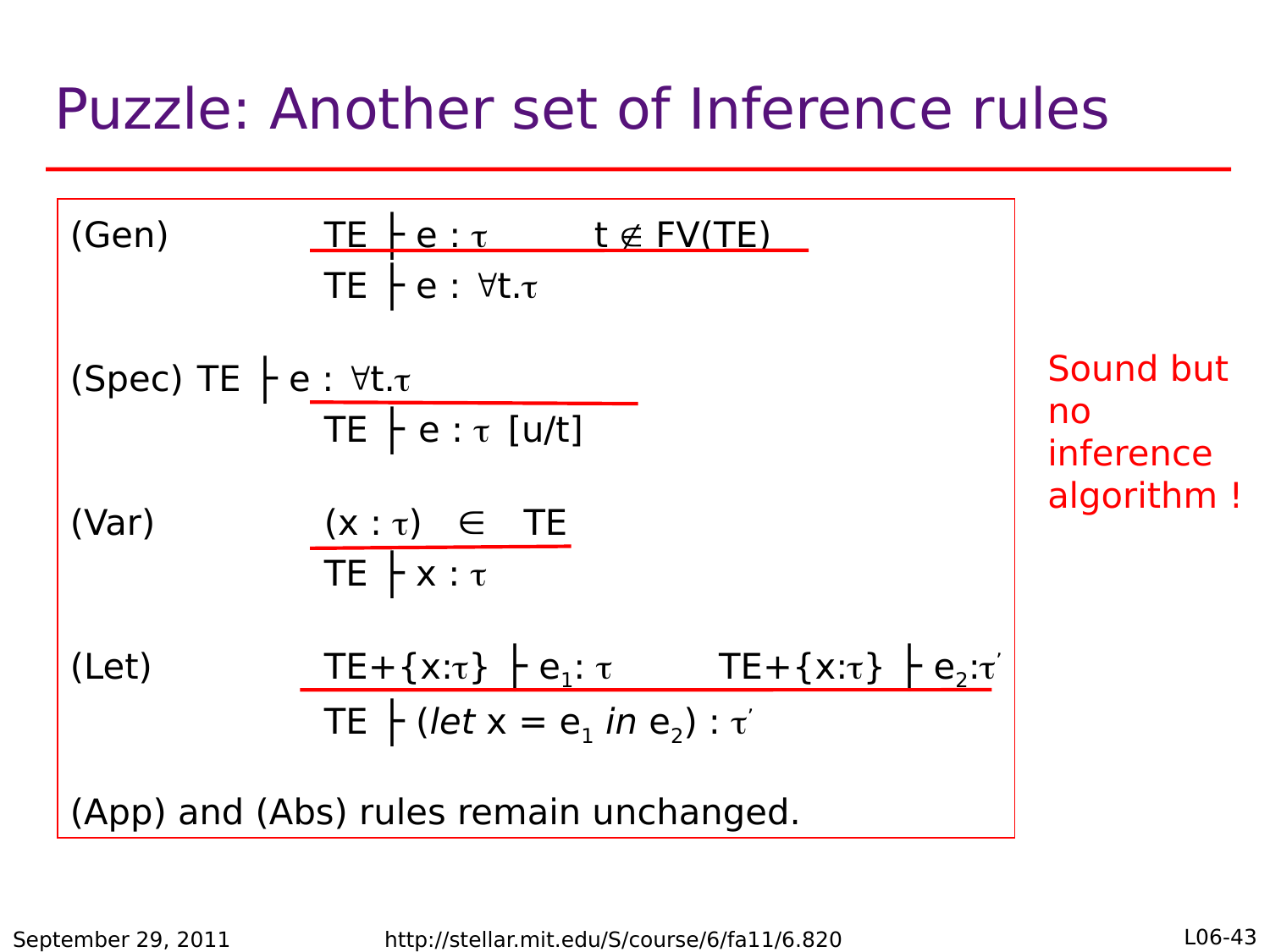

# Puzzle: Another set of Inference rules
(Gen) 		TE ├ e : τ      t ∉ FV(TE)
		TE ├ e : ∀t.τ

(Spec) 	TE ├ e : ∀t.τ
		TE ├ e : τ [u/t]

(Var)		(x : τ)  ∈  TE
		TE ├ x : τ

(Let)		TE+{x:τ} ├ e1: τ      TE+{x:τ} ├ e2:τ’
		TE ├ (let x = e1 in e2) : τ’

(App) and (Abs) rules remain unchanged.

Sound but no inference algorithm !

September 29, 2011
http://stellar.mit.edu/S/course/6/fa11/6.820